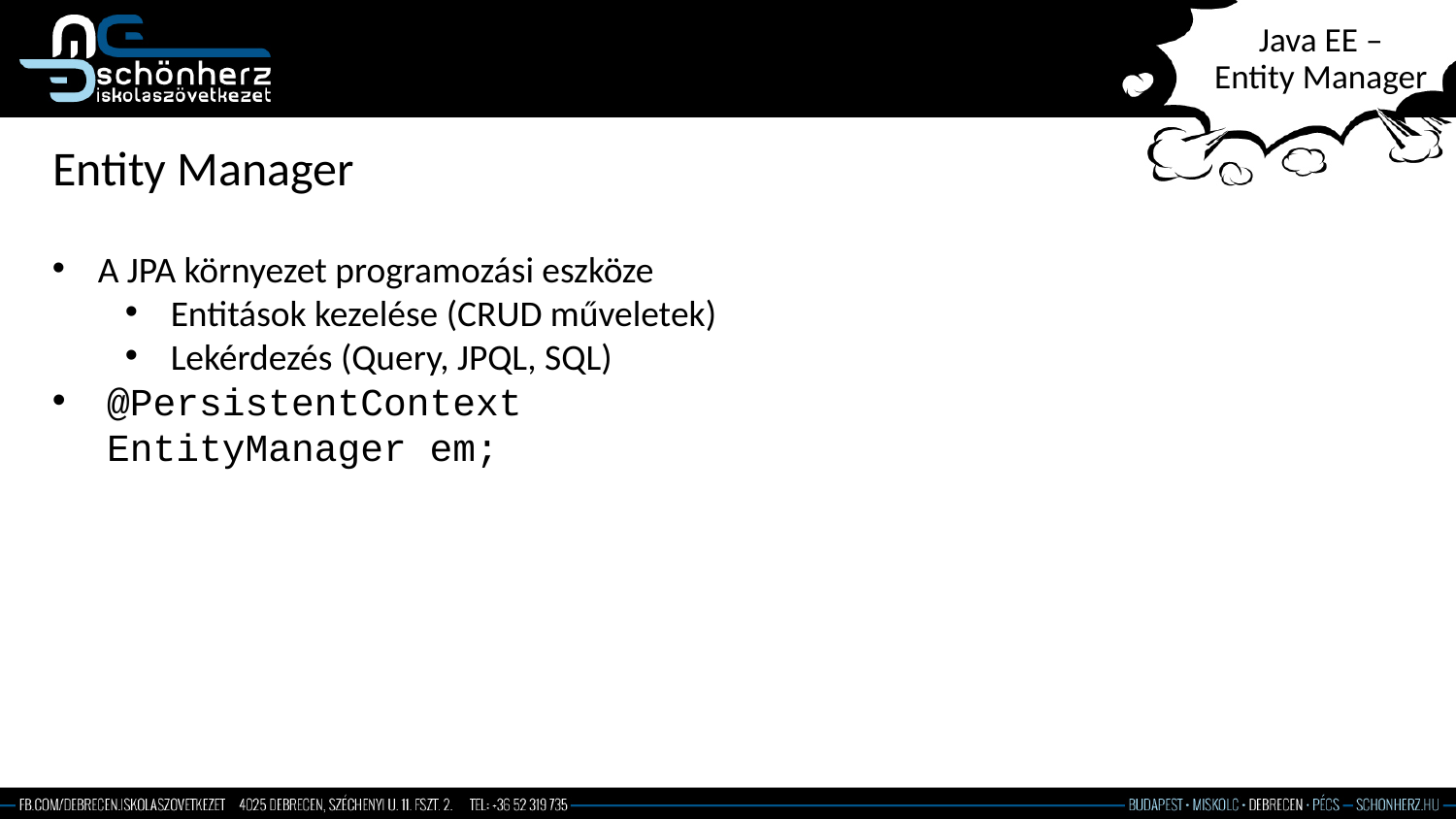

# Java EE – Entity Manager
Entity Manager
A JPA környezet programozási eszköze
Entitások kezelése (CRUD műveletek)
Lekérdezés (Query, JPQL, SQL)
@PersistentContext
EntityManager em;